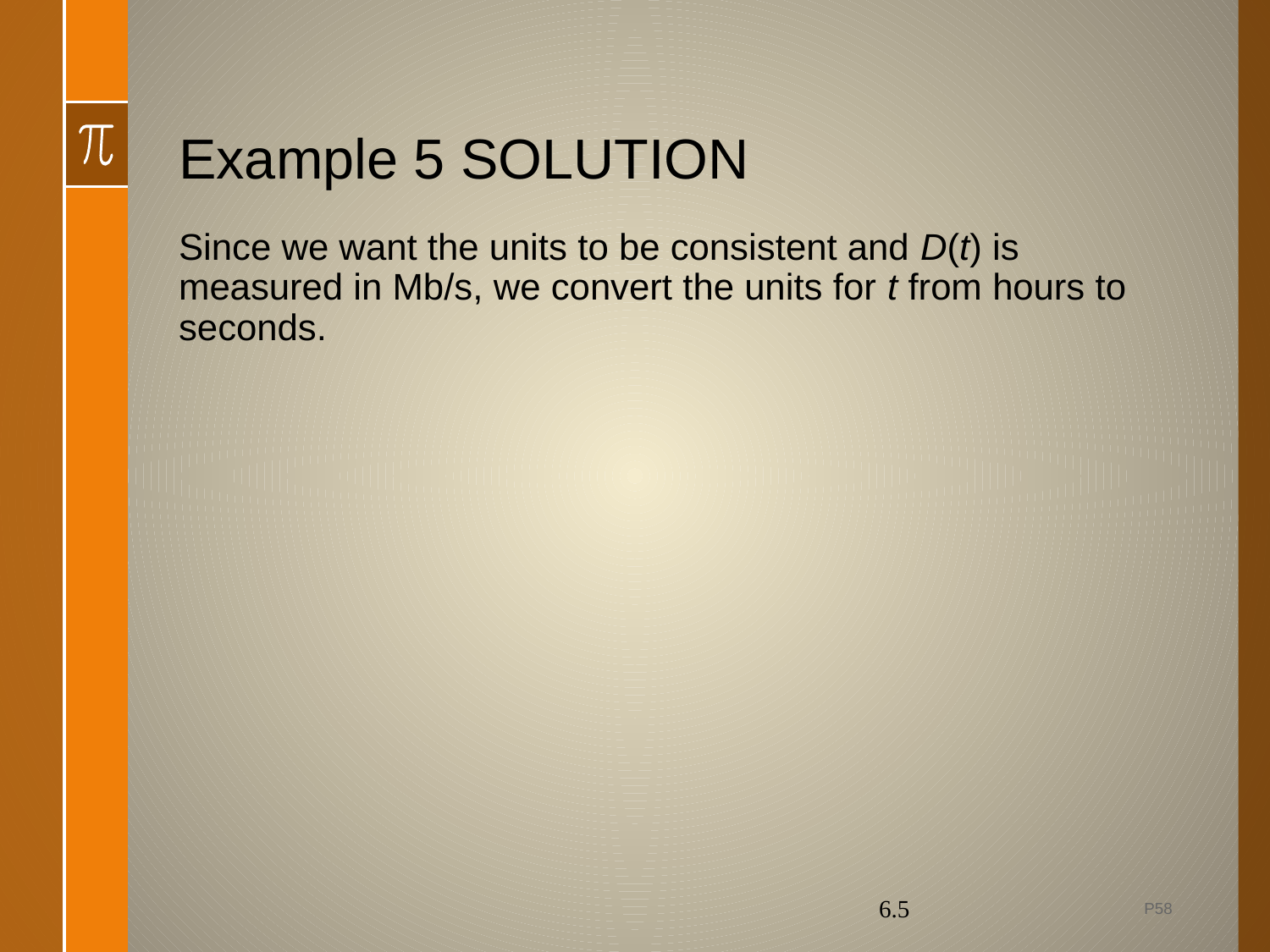

# Example 5 SOLUTION
Since we want the units to be consistent and D(t) is measured in Mb/s, we convert the units for t from hours to seconds.
P58
6.5